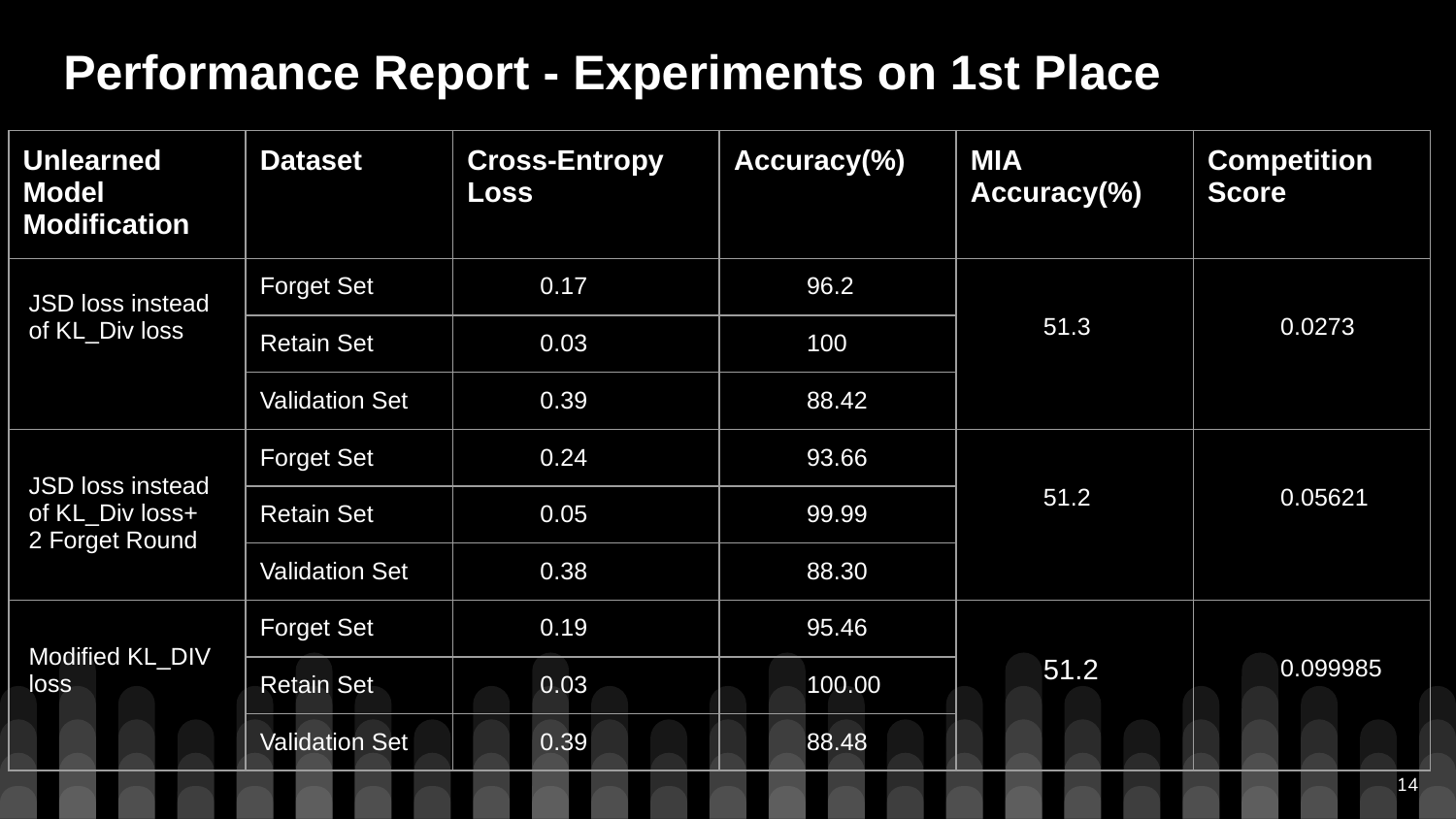

# Performance Report - Experiments on 1st Place
| Unlearned Model Modification | Dataset | Cross-Entropy Loss | Accuracy(%) | MIA Accuracy(%) | Competition Score |
| --- | --- | --- | --- | --- | --- |
| JSD loss instead of KL\_Div loss | Forget Set | 0.17 | 96.2 | 51.3 | 0.0273 |
|  | Retain Set | 0.03 | 100 |  |  |
|  | Validation Set | 0.39 | 88.42 |  |  |
| JSD loss instead of KL\_Div loss+ 2 Forget Round | Forget Set | 0.24 | 93.66 | 51.2 | 0.05621 |
|  | Retain Set | 0.05 | 99.99 |  |  |
|  | Validation Set | 0.38 | 88.30 |  |  |
| Modified KL\_DIV loss | Forget Set | 0.19 | 95.46 | 51.2 | 0.099985 |
|  | Retain Set | 0.03 | 100.00 |  |  |
|  | Validation Set | 0.39 | 88.48 |  |  |

14